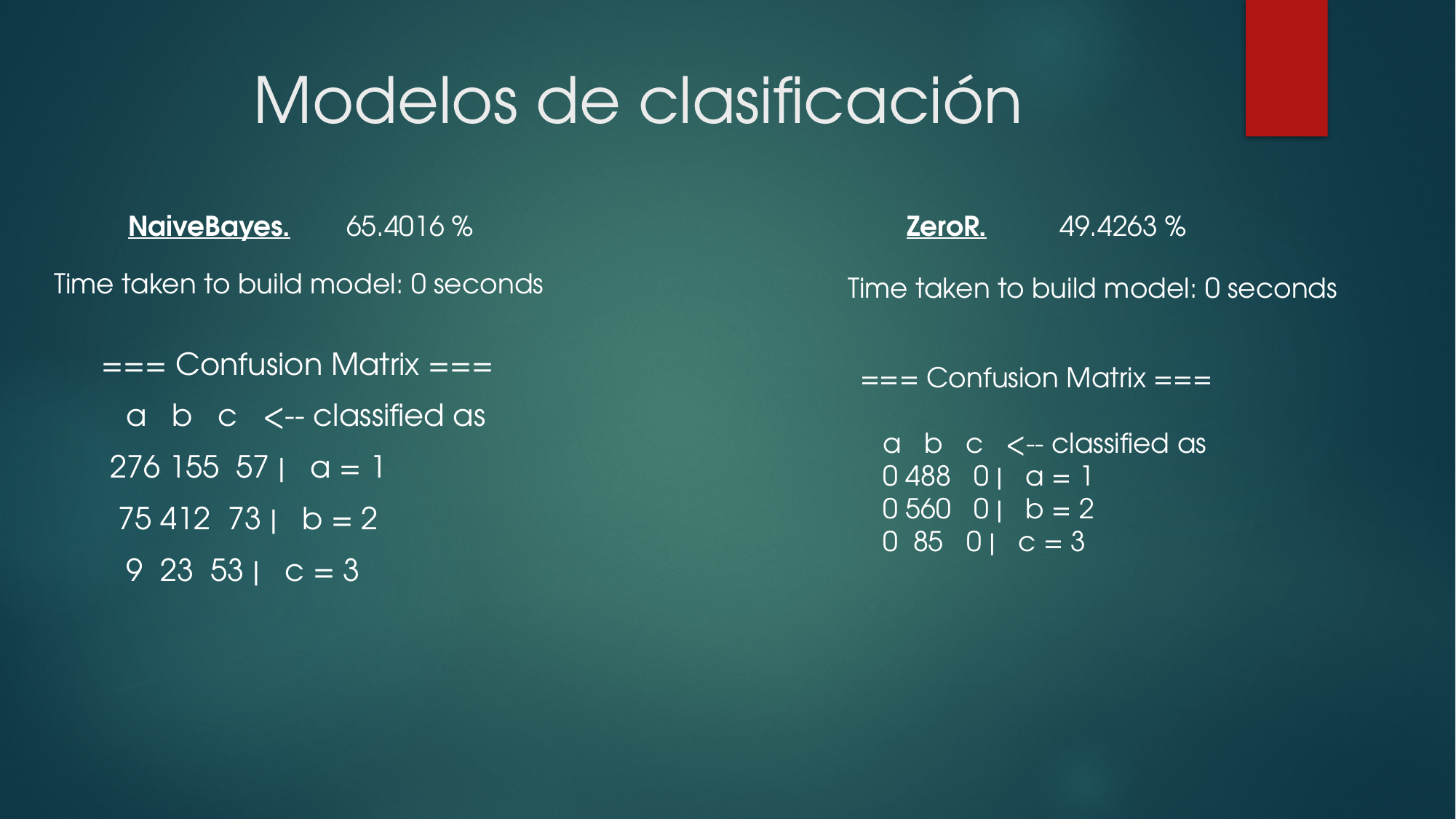

# Modelos de clasificación
NaiveBayes. 	65.4016 %
ZeroR.
49.4263 %
Time taken to build model: 0 seconds
Time taken to build model: 0 seconds

=== Confusion Matrix ===
   a   b   c   <-- classified as
 276 155  57 |   a = 1
  75 412  73 |   b = 2
   9  23  53 |   c = 3
=== Confusion Matrix ===

   a   b   c   <-- classified as
   0 488   0 |   a = 1
   0 560   0 |   b = 2
   0  85   0 |   c = 3